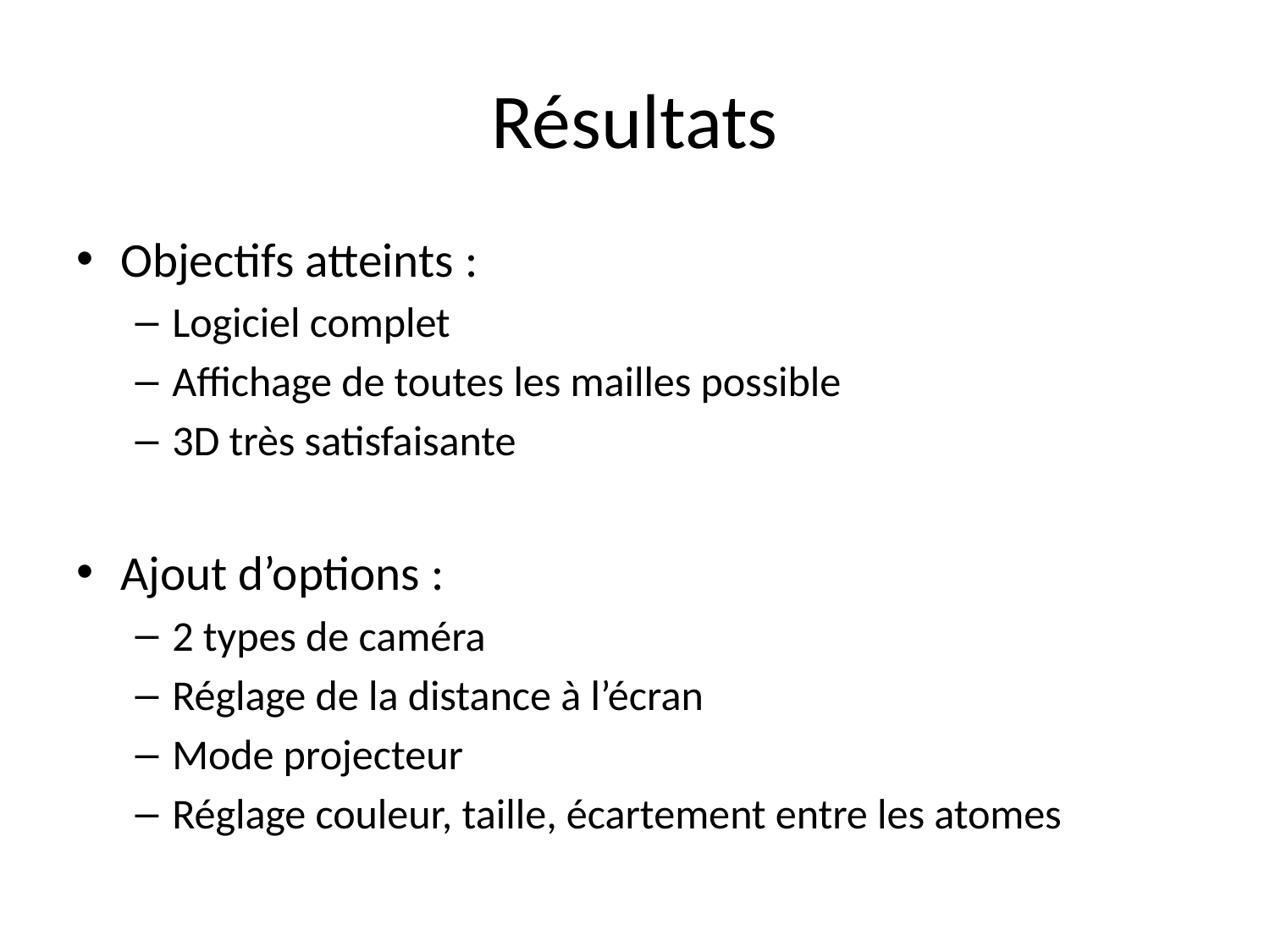

# Résultats
Objectifs atteints :
Logiciel complet
Affichage de toutes les mailles possible
3D très satisfaisante

Ajout d’options :
2 types de caméra
Réglage de la distance à l’écran
Mode projecteur
Réglage couleur, taille, écartement entre les atomes